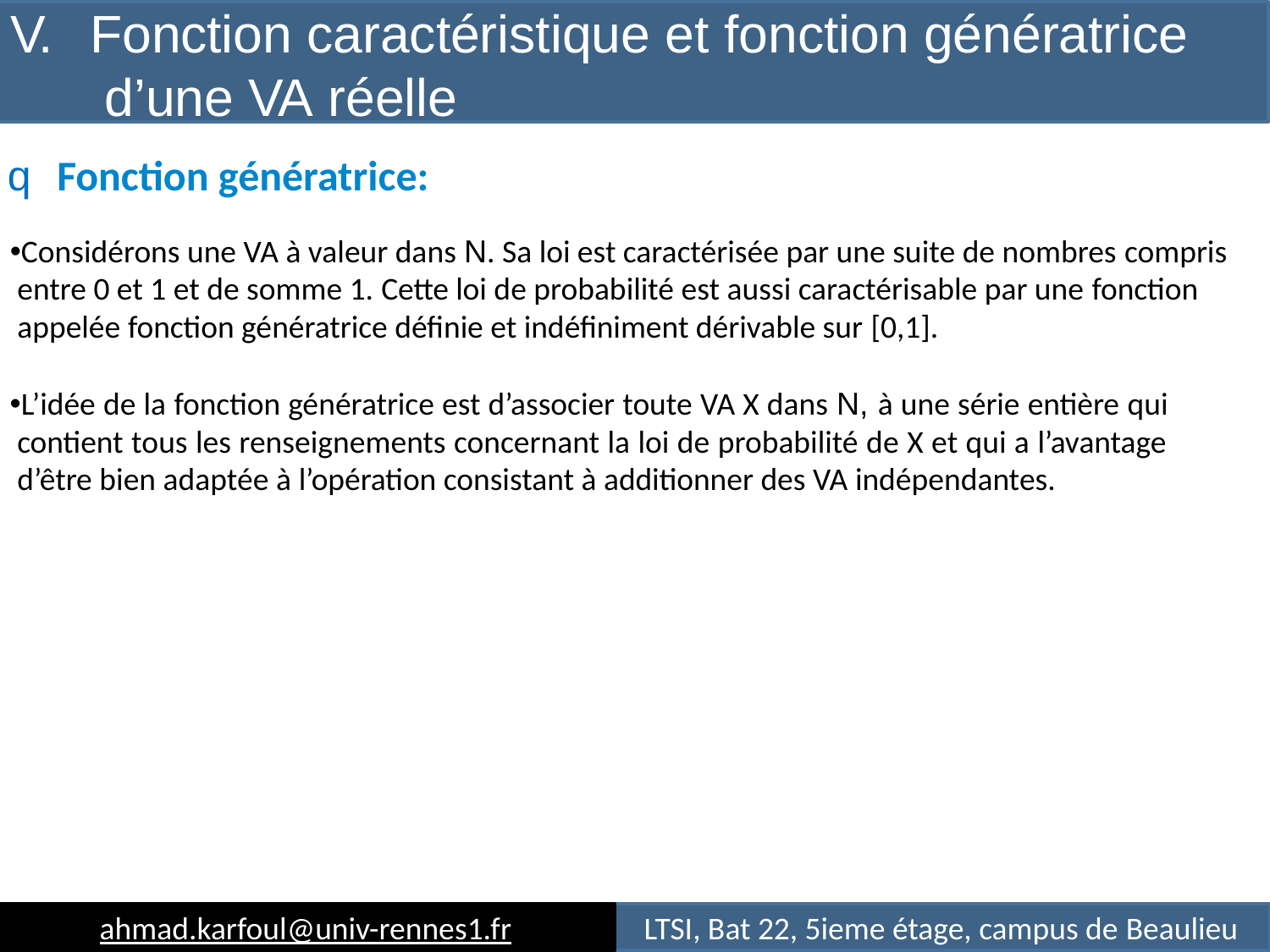

# V.	Fonction caractéristique et fonction génératrice  d’une VA réelle

q Fonction génératrice:
Considérons une VA à valeur dans N. Sa loi est caractérisée par une suite de nombres compris  entre 0 et 1 et de somme 1. Cette loi de probabilité est aussi caractérisable par une fonction  appelée fonction génératrice déﬁnie et indéﬁniment dérivable sur [0,1].

L’idée de la fonction génératrice est d’associer toute VA X dans N, à une série entière qui  contient tous les renseignements concernant la loi de probabilité de X et qui a l’avantage  d’être bien adaptée à l’opération consistant à additionner des VA indépendantes.

ahmad.karfoul@univ-rennes1.fr
LTSI, Bat 22, 5ieme étage, campus de Beaulieu